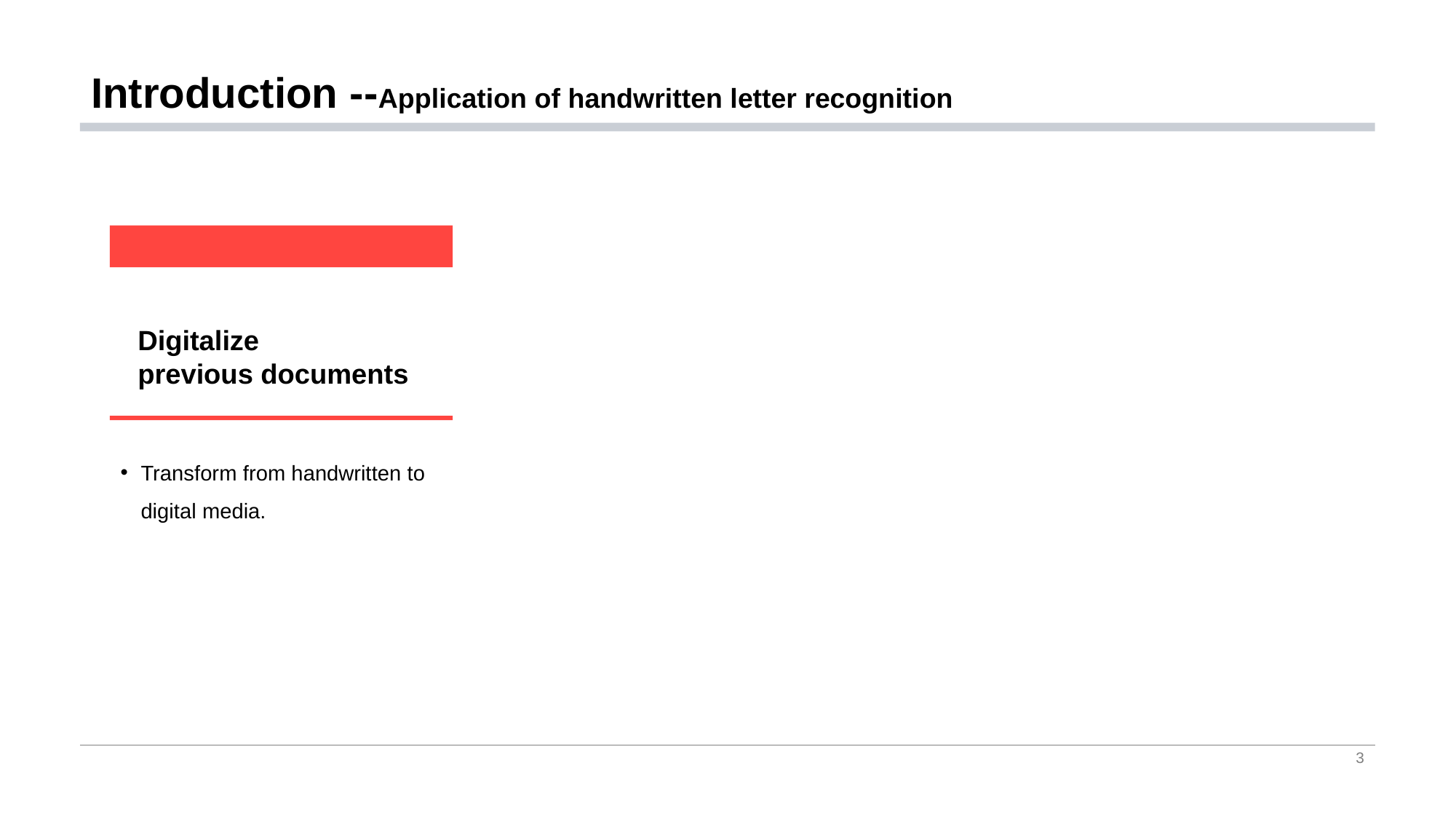

# Introduction --Application of handwritten letter recognition

Digitalize
previous documents

Transform from handwritten to digital media.
3